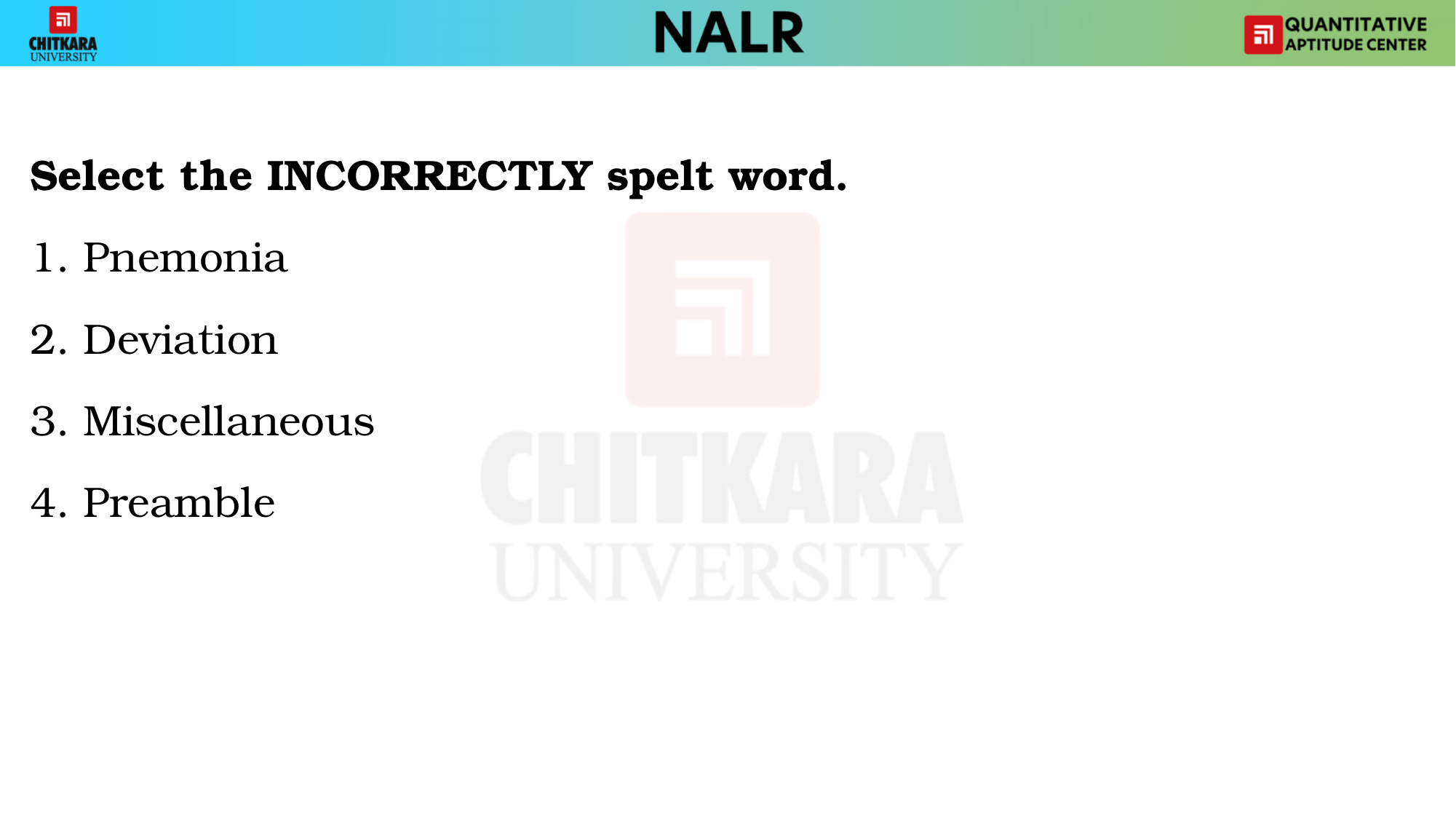

Select the INCORRECTLY spelt word.
1. Pnemonia
2. Deviation
3. Miscellaneous
4. Preamble